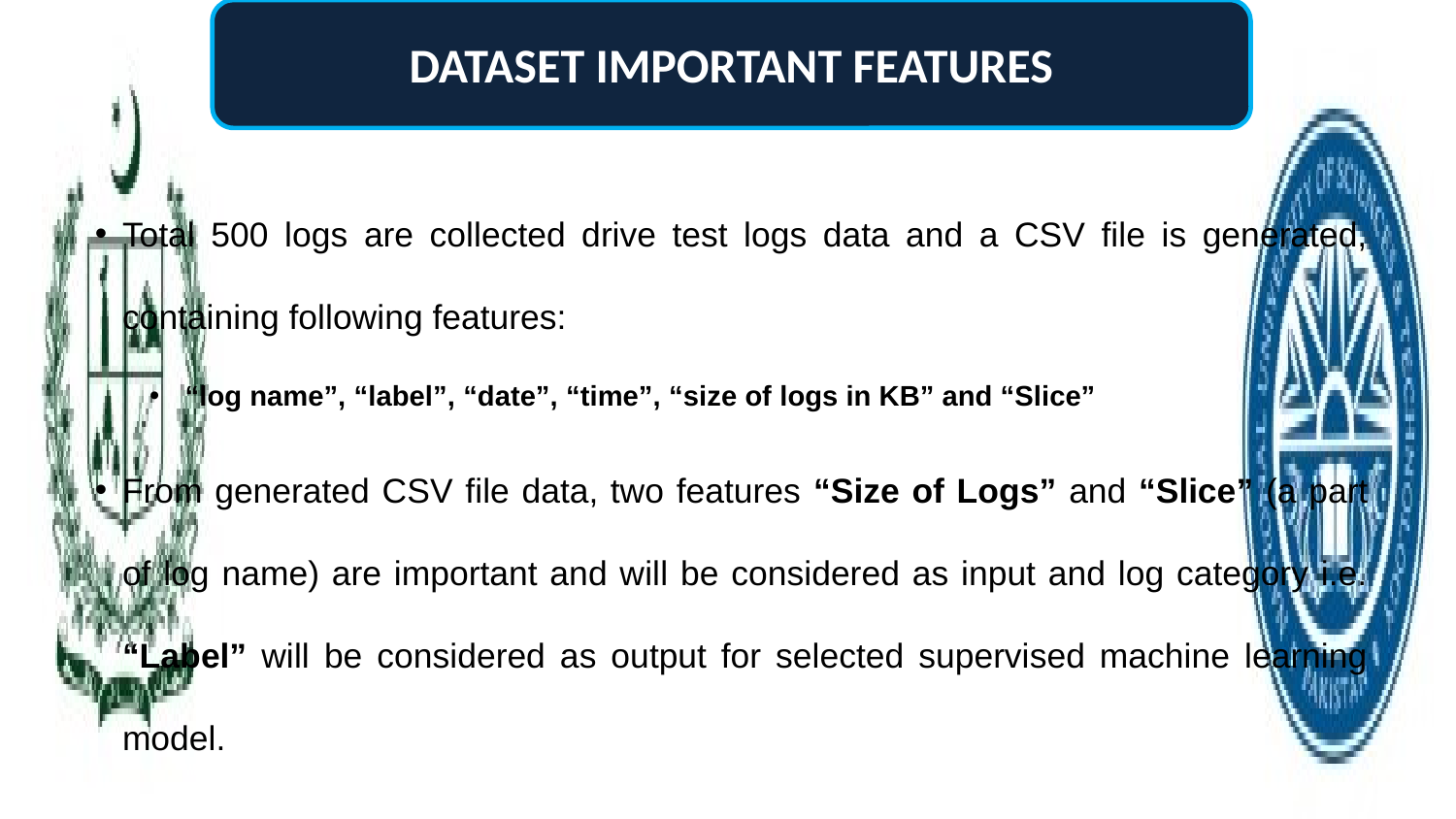

DATASET IMPORTANT FEATURES
Total 500 logs are collected drive test logs data and a CSV file is generated, containing following features:
 “log name”, “label”, “date”, “time”, “size of logs in KB” and “Slice”
From generated CSV file data, two features “Size of Logs” and “Slice” (a part of log name) are important and will be considered as input and log category i.e. “Label” will be considered as output for selected supervised machine learning model.